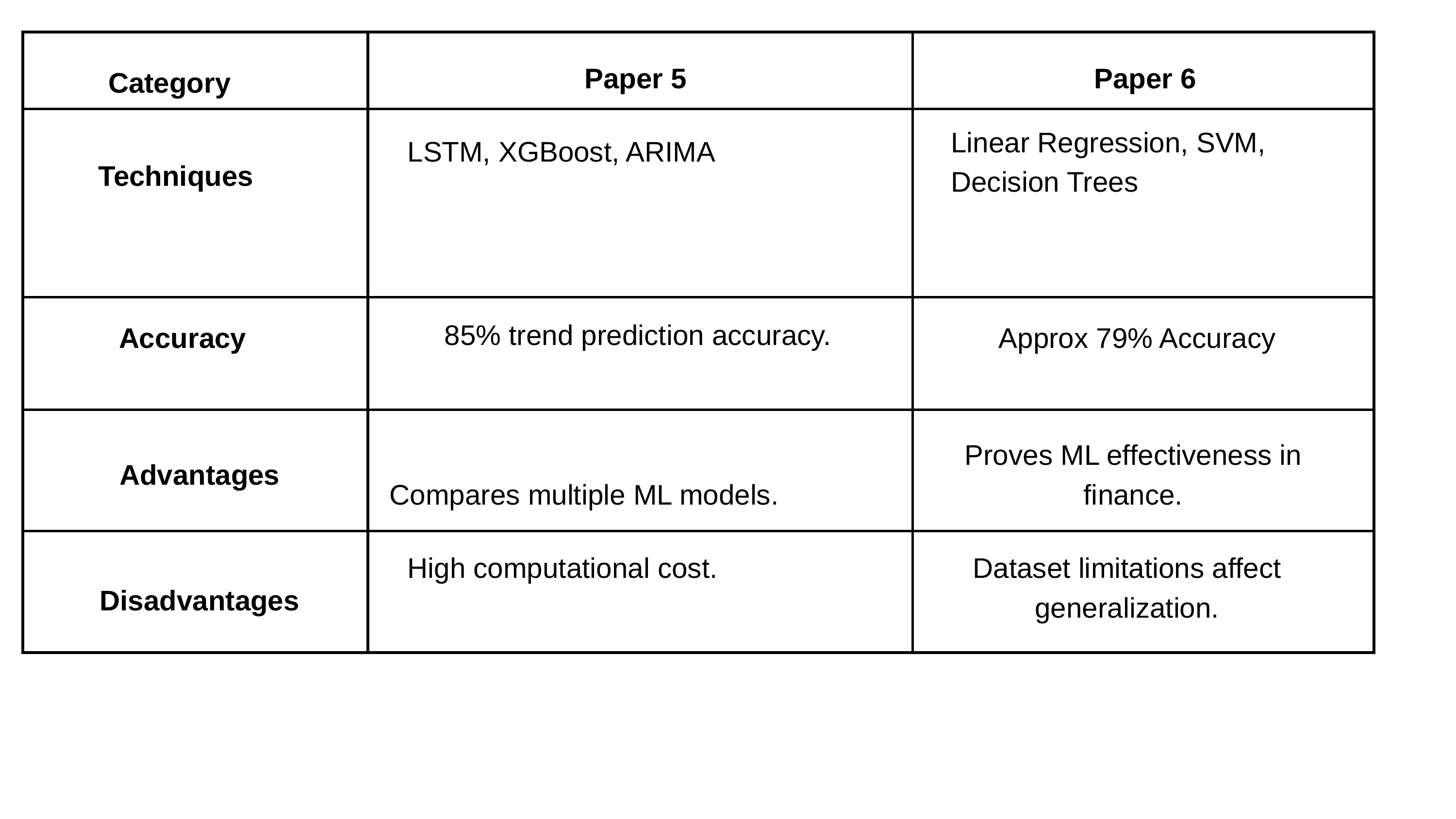

|  |  |  |
| --- | --- | --- |
|  |  |  |
|  |  |  |
|  |  |  |
|  |  |  |
Paper 5
Paper 6
Category
Linear Regression, SVM, Decision Trees
LSTM, XGBoost, ARIMA
Techniques
85% trend prediction accuracy.
Accuracy

Approx 79% Accuracy

Compares multiple ML models.

Proves ML effectiveness in finance.
Advantages

Dataset limitations affect generalization.

High computational cost.
Disadvantages